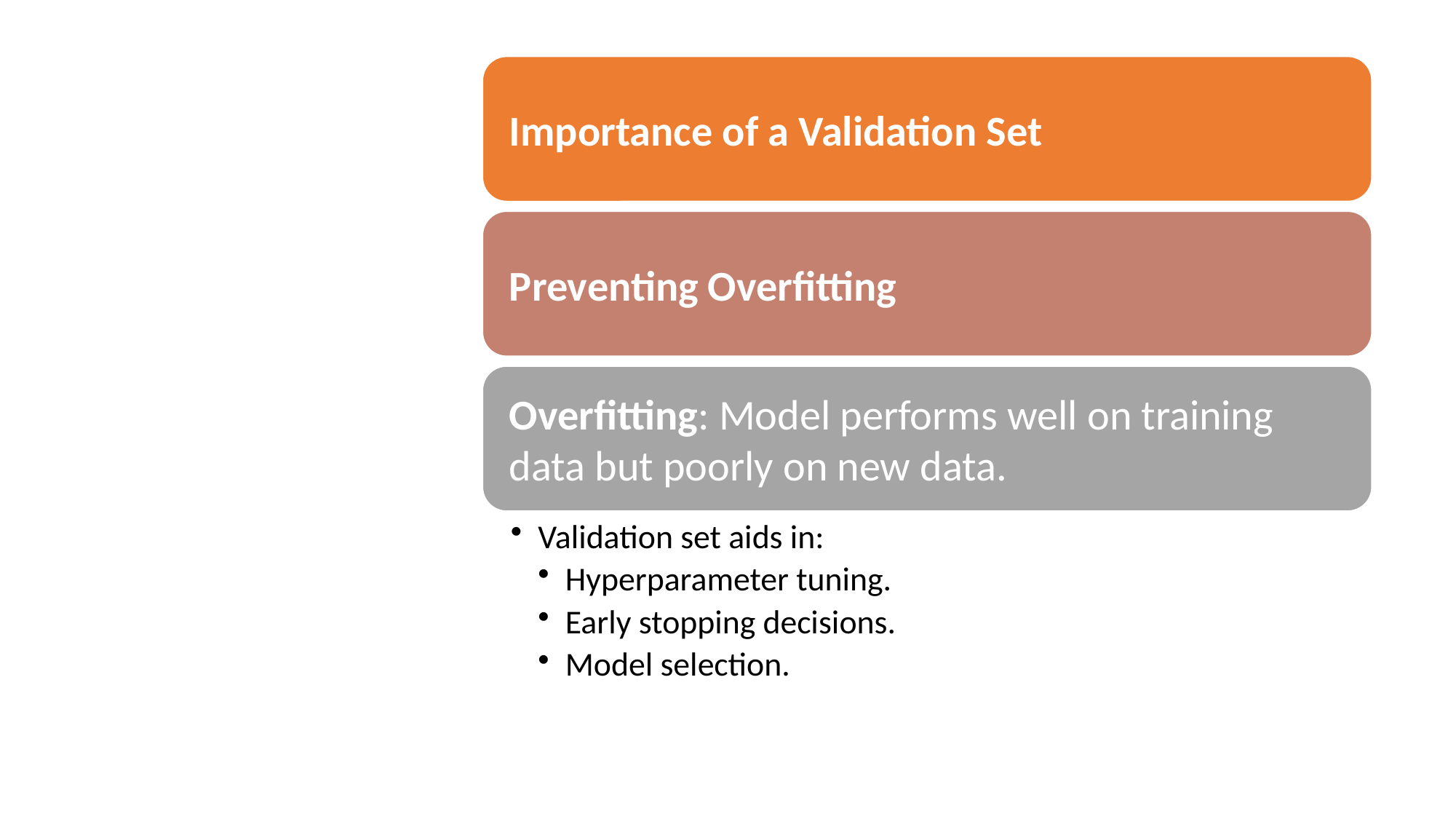

Importance of a Validation Set
Preventing Overfitting
Overfitting: Model performs well on training data but poorly on new data.
Validation set aids in:
Hyperparameter tuning.
Early stopping decisions.
Model selection.